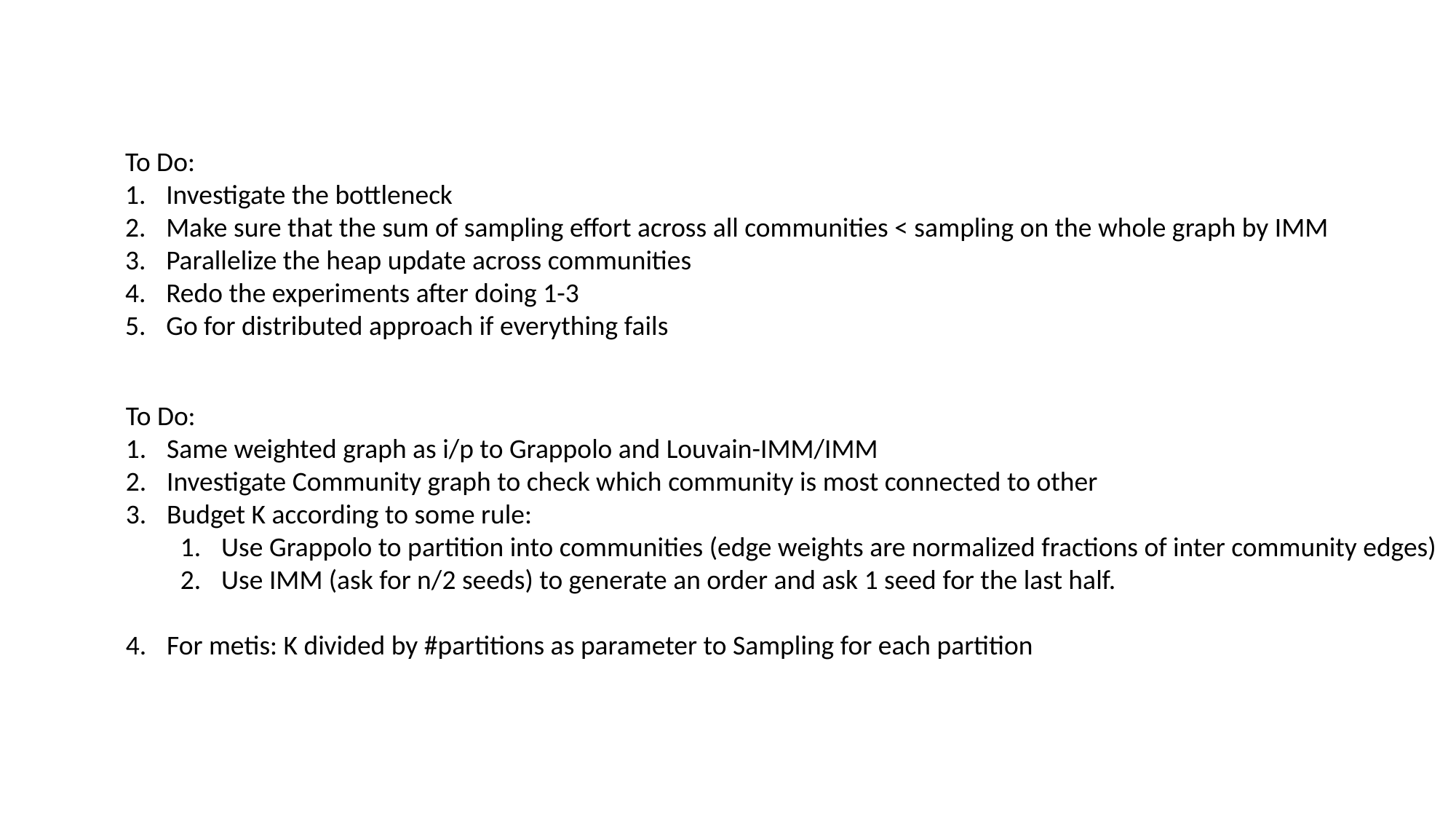

To Do:
Investigate the bottleneck
Make sure that the sum of sampling effort across all communities < sampling on the whole graph by IMM
Parallelize the heap update across communities
Redo the experiments after doing 1-3
Go for distributed approach if everything fails
To Do:
Same weighted graph as i/p to Grappolo and Louvain-IMM/IMM
Investigate Community graph to check which community is most connected to other
Budget K according to some rule:
Use Grappolo to partition into communities (edge weights are normalized fractions of inter community edges)
Use IMM (ask for n/2 seeds) to generate an order and ask 1 seed for the last half.

For metis: K divided by #partitions as parameter to Sampling for each partition